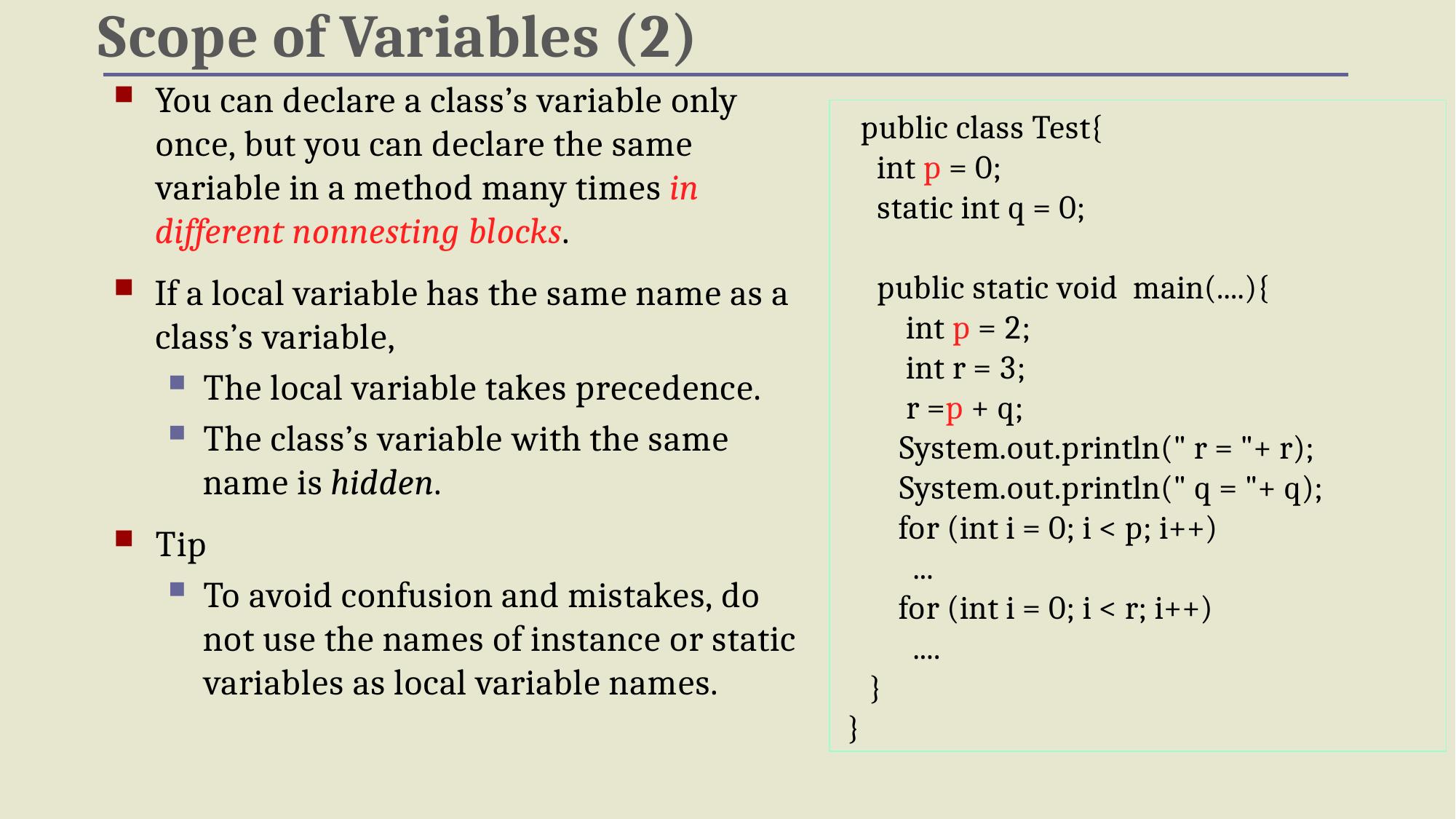

# Scope of Variables (2)
You can declare a class’s variable only once, but you can declare the same variable in a method many times in different nonnesting blocks.
If a local variable has the same name as a class’s variable,
The local variable takes precedence.
The class’s variable with the same name is hidden.
Tip
To avoid confusion and mistakes, do not use the names of instance or static variables as local variable names.
 public class Test{
     int p = 0;
     static int q = 0;

     public static void  main(....){
         int p = 2;
         int r = 3;
         r =p + q;
        System.out.println(" r = "+ r);
        System.out.println(" q = "+ q);
        for (int i = 0; i < p; i++)
          ...
        for (int i = 0; i < r; i++)
          ....
    }
 }